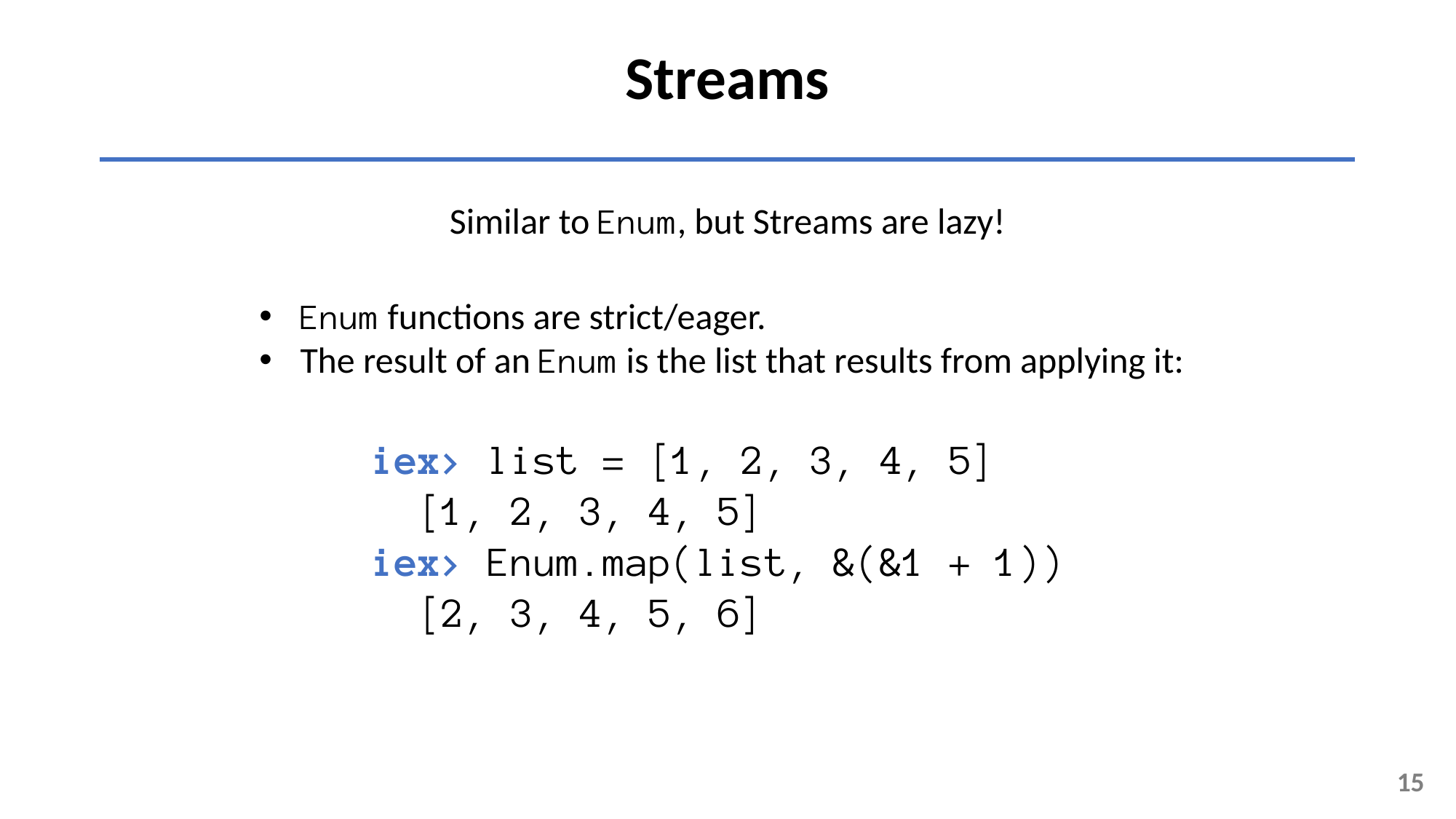

Streams
Similar to Enum, but Streams are lazy!
Enum functions are strict/eager.
The result of an Enum is the list that results from applying it:
iex> list = [1, 2, 3, 4, 5]
  [1, 2, 3, 4, 5]
iex> Enum.map(list, &(&1 + 1))
  [2, 3, 4, 5, 6]
15